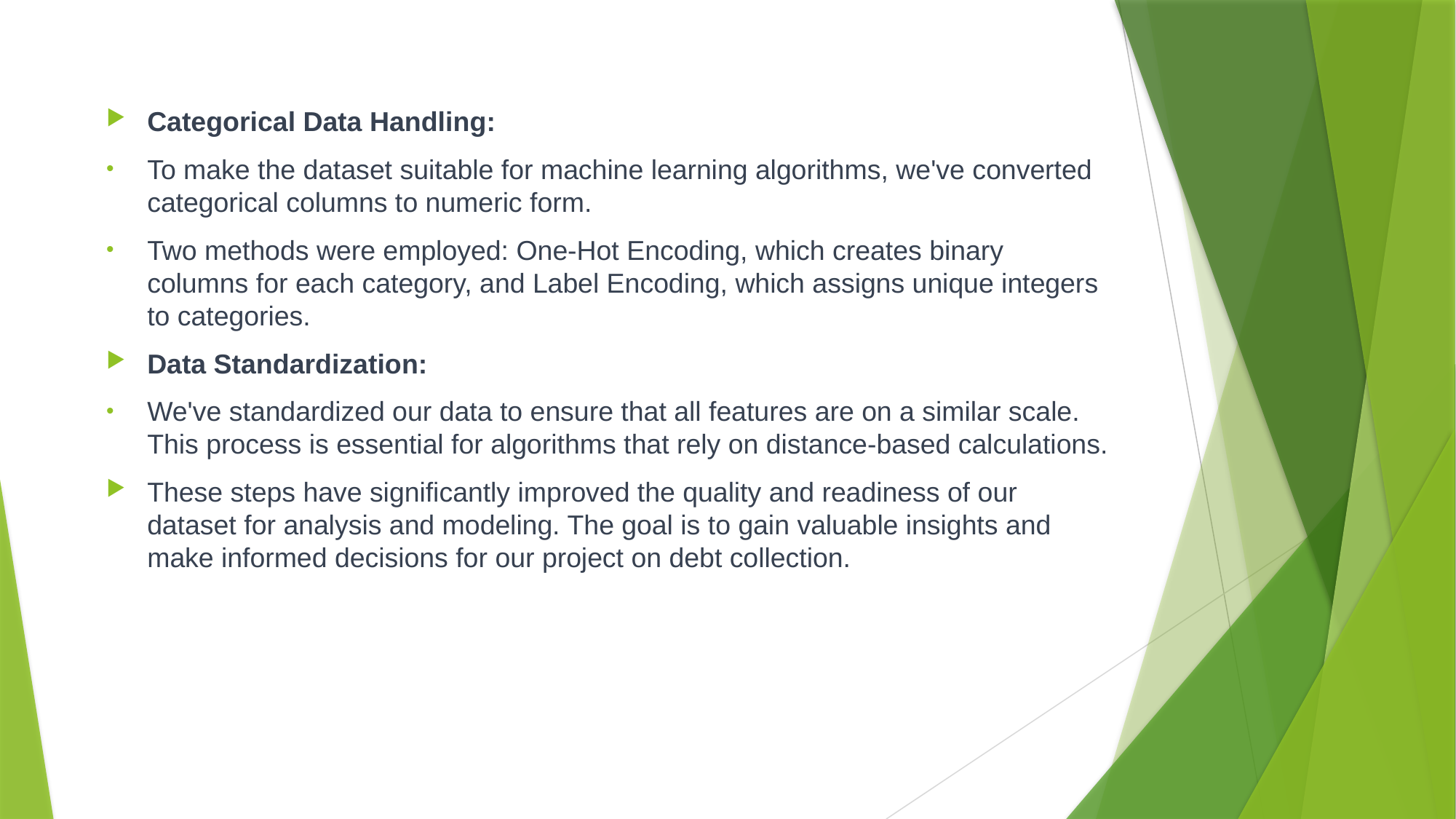

Categorical Data Handling:
To make the dataset suitable for machine learning algorithms, we've converted categorical columns to numeric form.
Two methods were employed: One-Hot Encoding, which creates binary columns for each category, and Label Encoding, which assigns unique integers to categories.
Data Standardization:
We've standardized our data to ensure that all features are on a similar scale. This process is essential for algorithms that rely on distance-based calculations.
These steps have significantly improved the quality and readiness of our dataset for analysis and modeling. The goal is to gain valuable insights and make informed decisions for our project on debt collection.